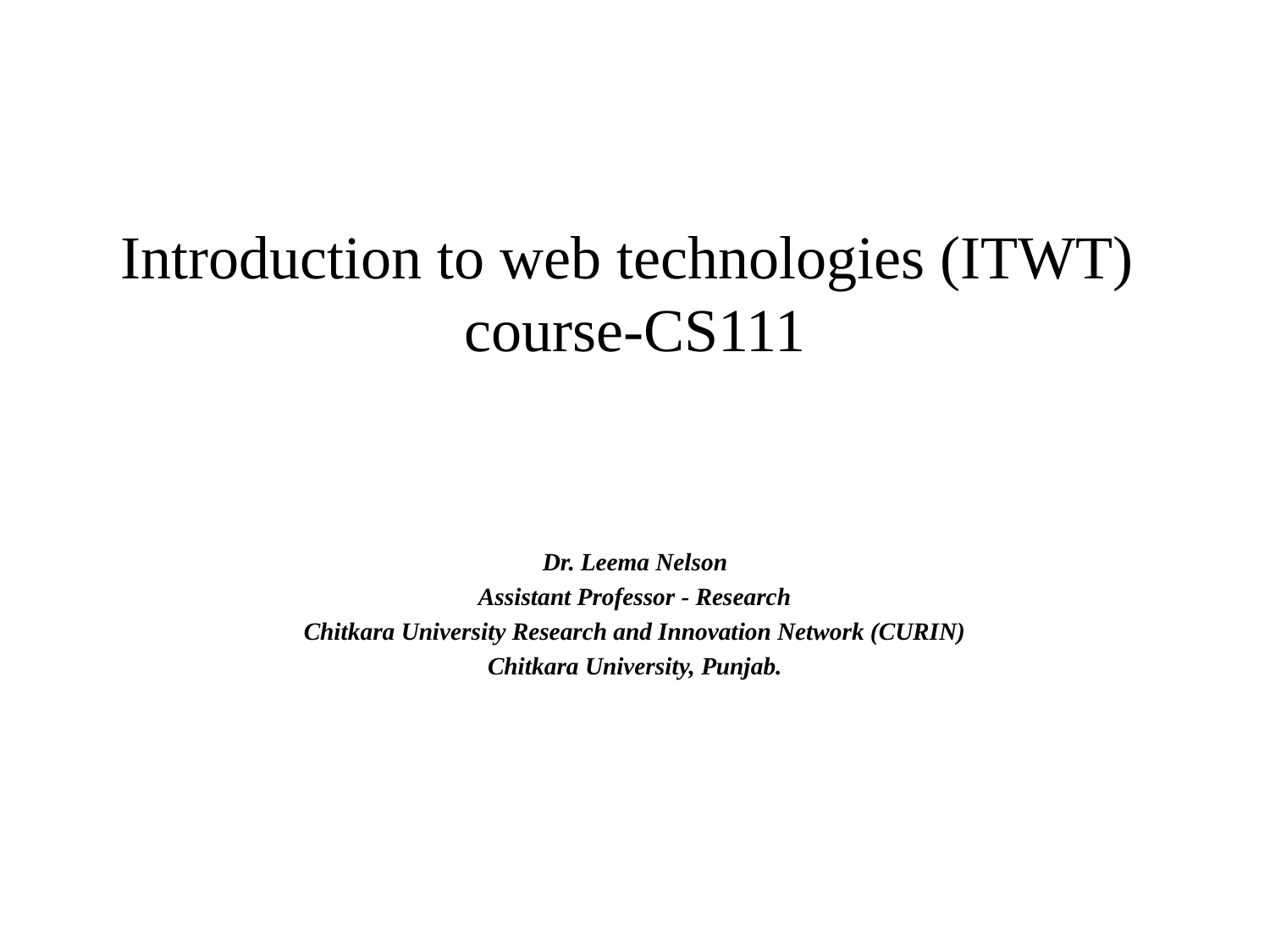

# Introduction to web technologies (ITWT) course-CS111
Dr. Leema Nelson
Assistant Professor - Research
Chitkara University Research and Innovation Network (CURIN)
Chitkara University, Punjab.